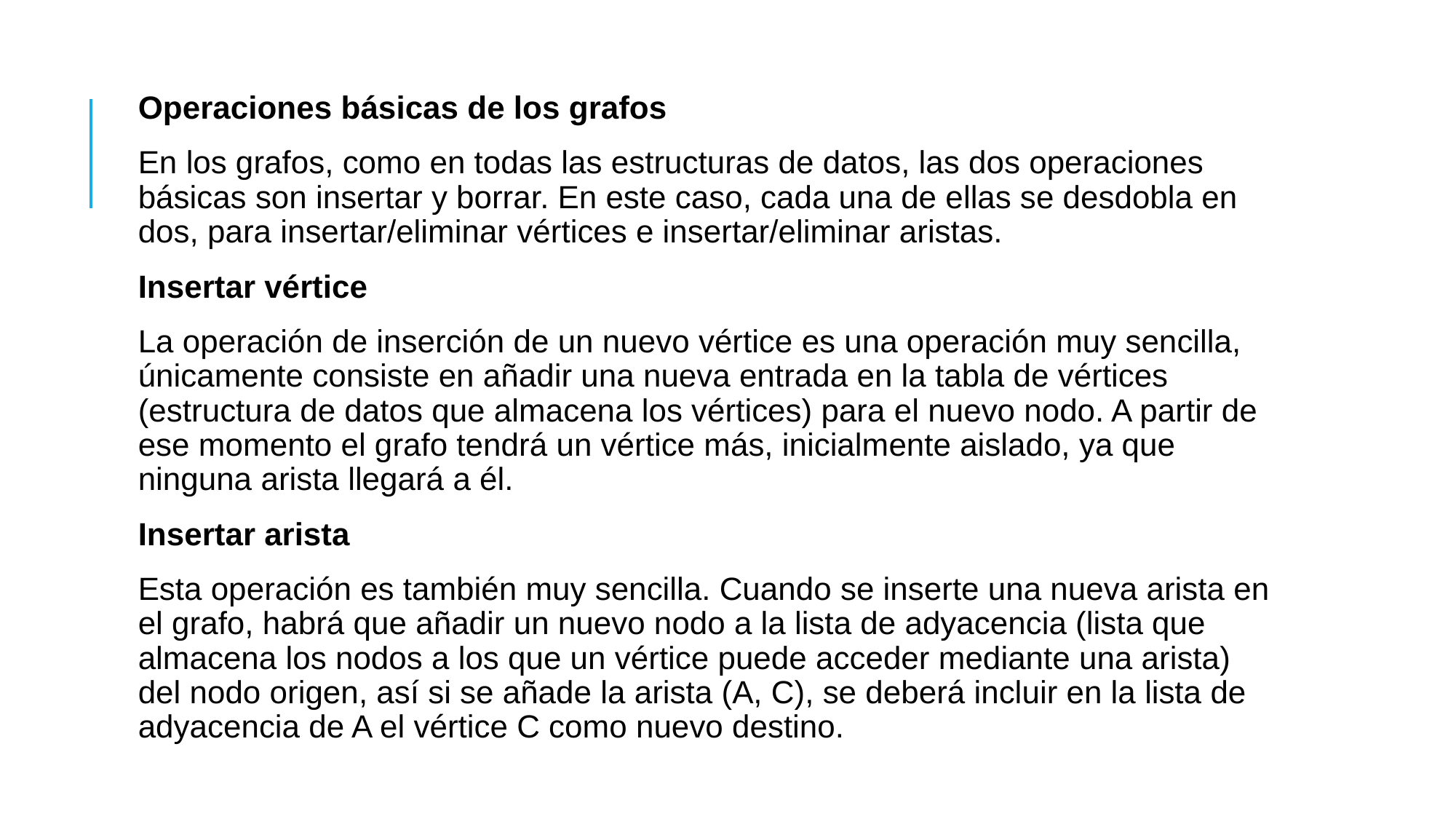

Operaciones básicas de los grafos
En los grafos, como en todas las estructuras de datos, las dos operaciones básicas son insertar y borrar. En este caso, cada una de ellas se desdobla en dos, para insertar/eliminar vértices e insertar/eliminar aristas.
Insertar vértice
La operación de inserción de un nuevo vértice es una operación muy sencilla, únicamente consiste en añadir una nueva entrada en la tabla de vértices (estructura de datos que almacena los vértices) para el nuevo nodo. A partir de ese momento el grafo tendrá un vértice más, inicialmente aislado, ya que ninguna arista llegará a él.
Insertar arista
Esta operación es también muy sencilla. Cuando se inserte una nueva arista en el grafo, habrá que añadir un nuevo nodo a la lista de adyacencia (lista que almacena los nodos a los que un vértice puede acceder mediante una arista) del nodo origen, así si se añade la arista (A, C), se deberá incluir en la lista de adyacencia de A el vértice C como nuevo destino.